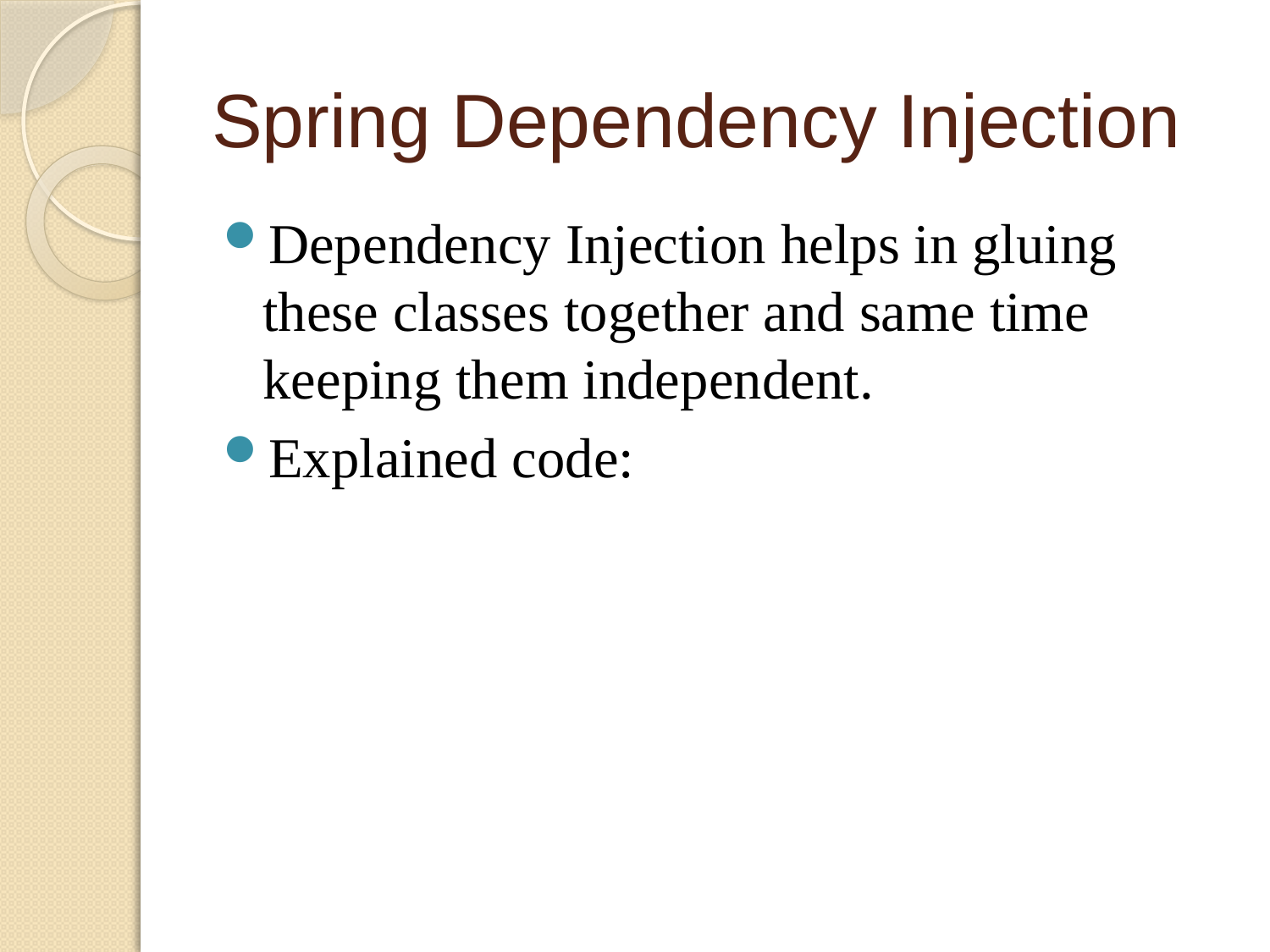

# Spring Dependency Injection
Dependency Injection helps in gluing these classes together and same time keeping them independent.
Explained code: